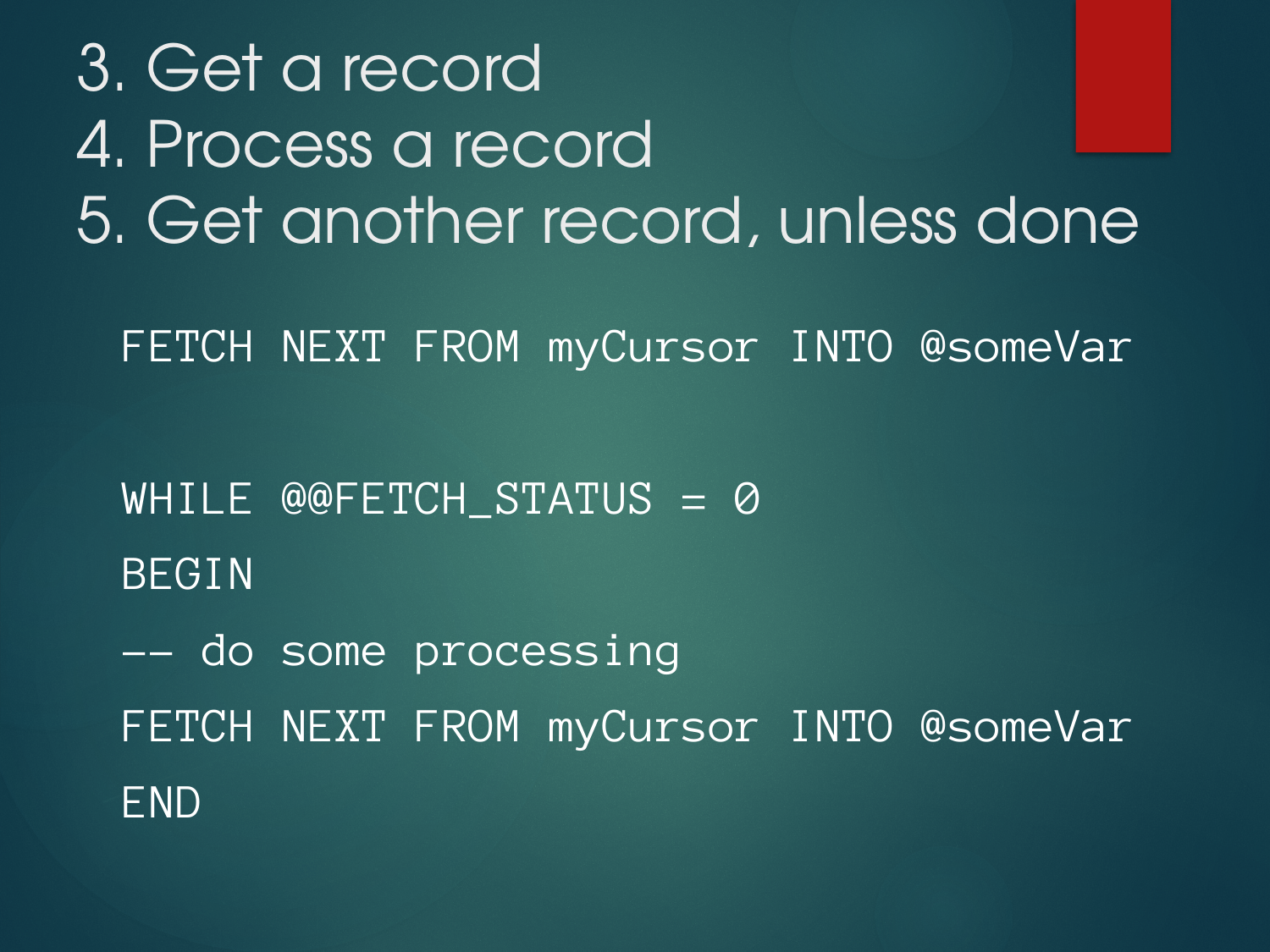

# 3. Get a record 4. Process a record 5. Get another record, unless done
	FETCH NEXT FROM myCursor INTO @someVar

	WHILE @@FETCH_STATUS = 0
	BEGIN
		-- do some processing
		FETCH NEXT FROM myCursor INTO @someVar
	END